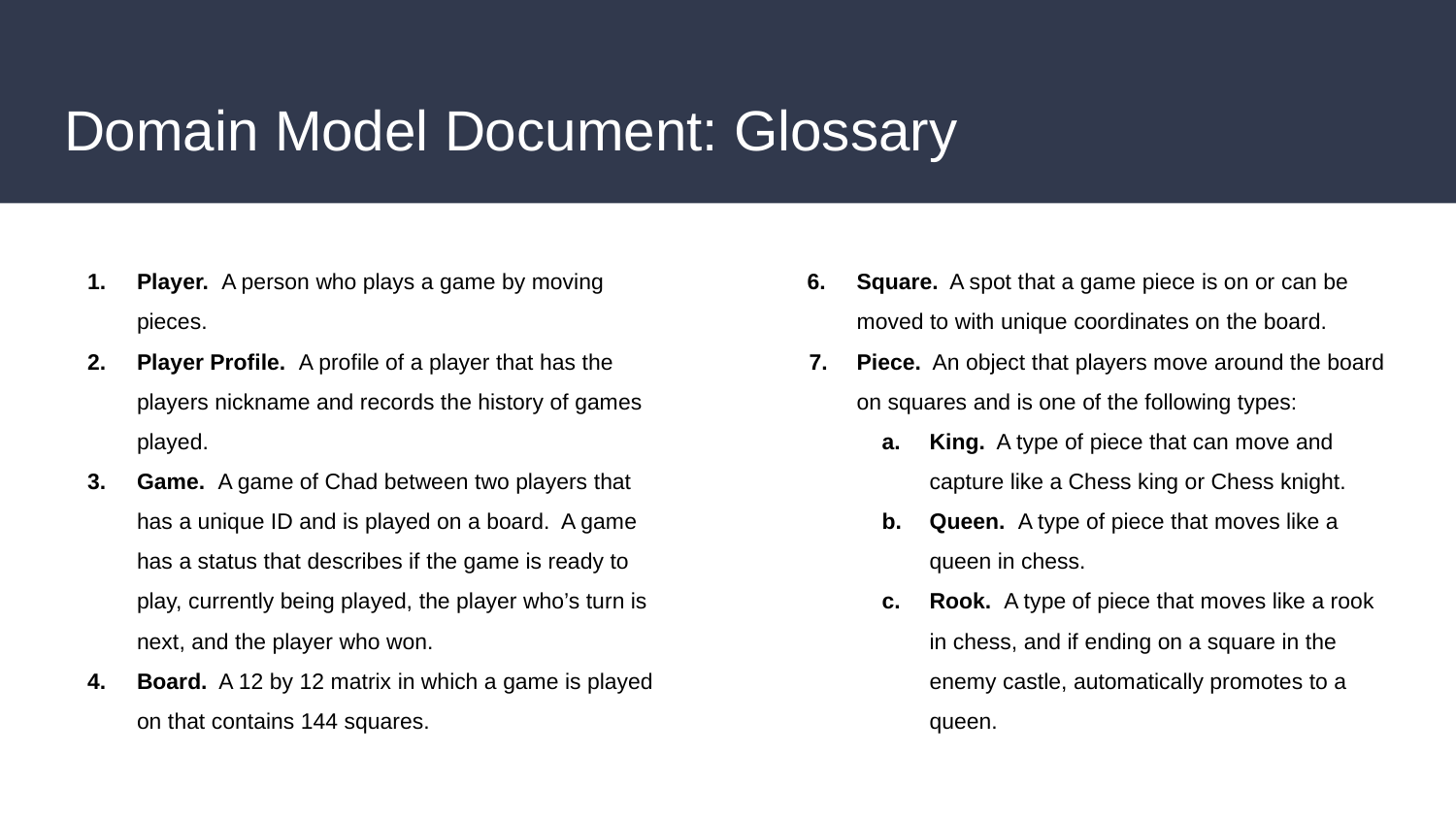

# Domain Model Document: Glossary
Player.  A person who plays a game by moving pieces.
Player Profile.  A profile of a player that has the players nickname and records the history of games played.
Game.  A game of Chad between two players that has a unique ID and is played on a board.  A game has a status that describes if the game is ready to play, currently being played, the player who’s turn is next, and the player who won.
Board.  A 12 by 12 matrix in which a game is played on that contains 144 squares.

Square.  A spot that a game piece is on or can be moved to with unique coordinates on the board.
Piece.  An object that players move around the board on squares and is one of the following types:
King.  A type of piece that can move and capture like a Chess king or Chess knight.
Queen.  A type of piece that moves like a queen in chess.
Rook.  A type of piece that moves like a rook in chess, and if ending on a square in the enemy castle, automatically promotes to a queen.